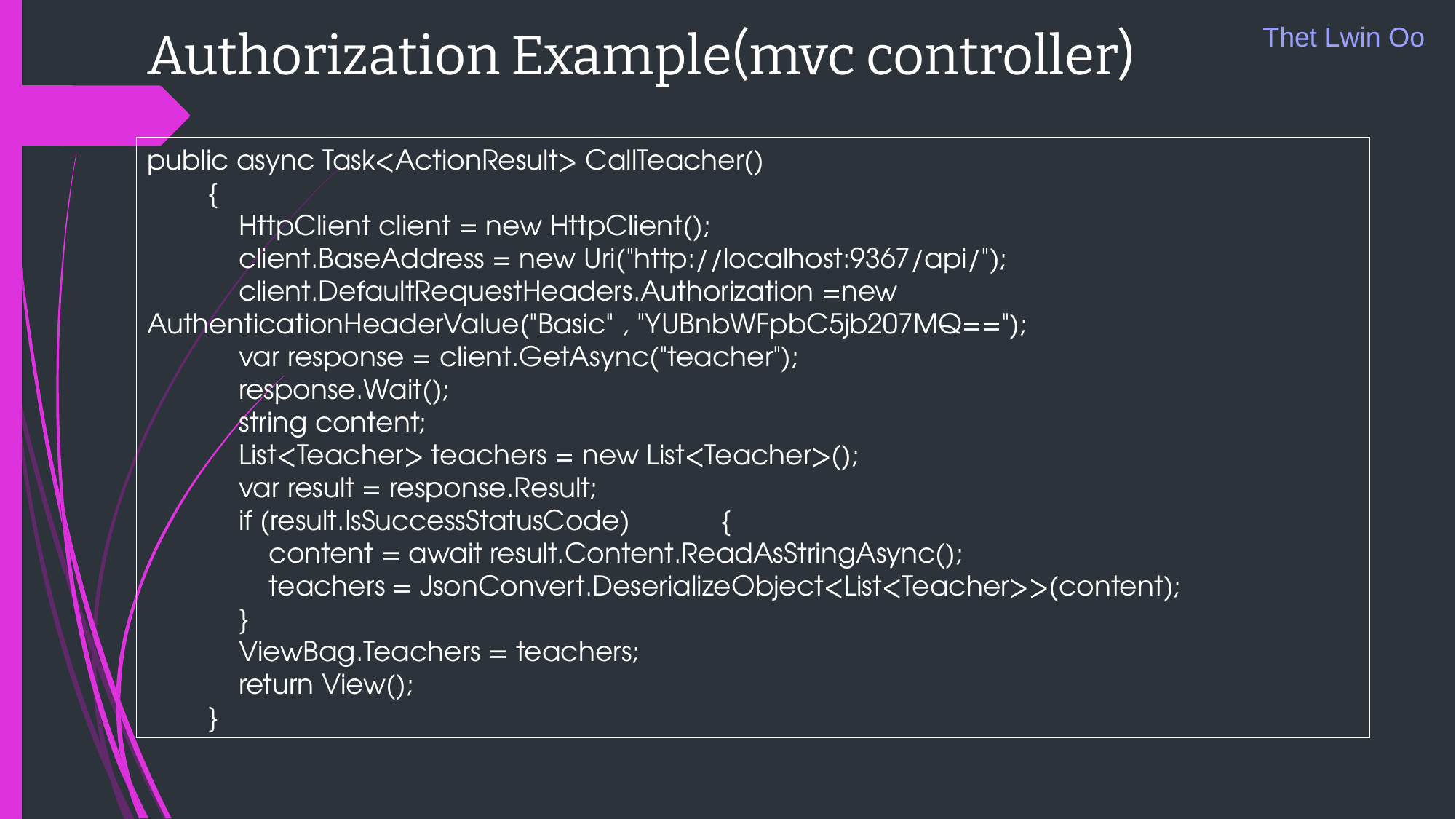

# Authorization Example(mvc controller)
Thet Lwin Oo
public async Task<ActionResult> CallTeacher()
        {
            HttpClient client = new HttpClient();
            client.BaseAddress = new Uri("http://localhost:9367/api/");
            client.DefaultRequestHeaders.Authorization =new AuthenticationHeaderValue("Basic" , "YUBnbWFpbC5jb207MQ==");
            var response = client.GetAsync("teacher");
            response.Wait();
            string content;
            List<Teacher> teachers = new List<Teacher>();
            var result = response.Result;
            if (result.IsSuccessStatusCode)            {
                content = await result.Content.ReadAsStringAsync();
                teachers = JsonConvert.DeserializeObject<List<Teacher>>(content);
            }
            ViewBag.Teachers = teachers;
            return View();
        }